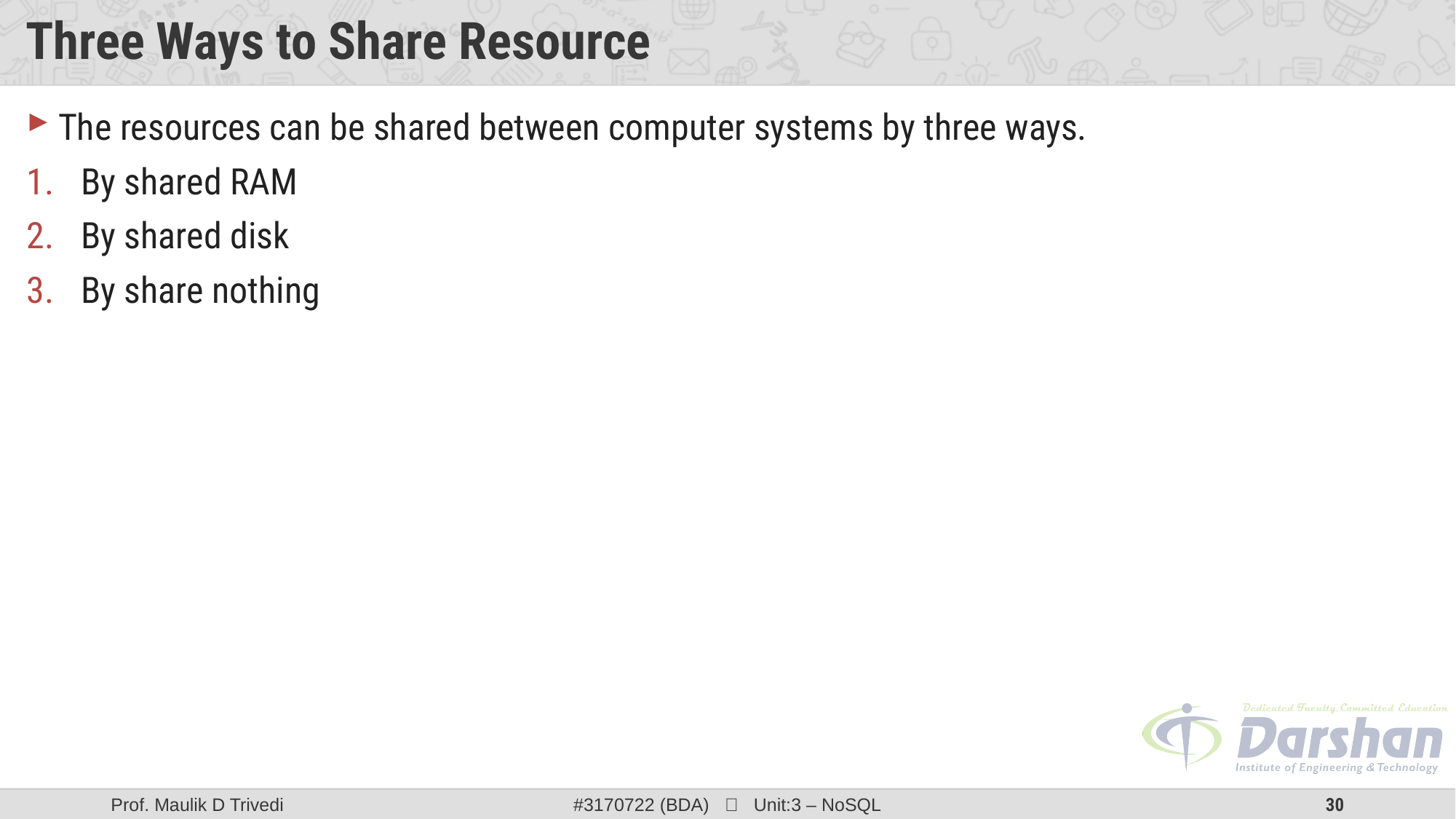

# Three Ways to Share Resource
The resources can be shared between computer systems by three ways.
By shared RAM
By shared disk
By share nothing